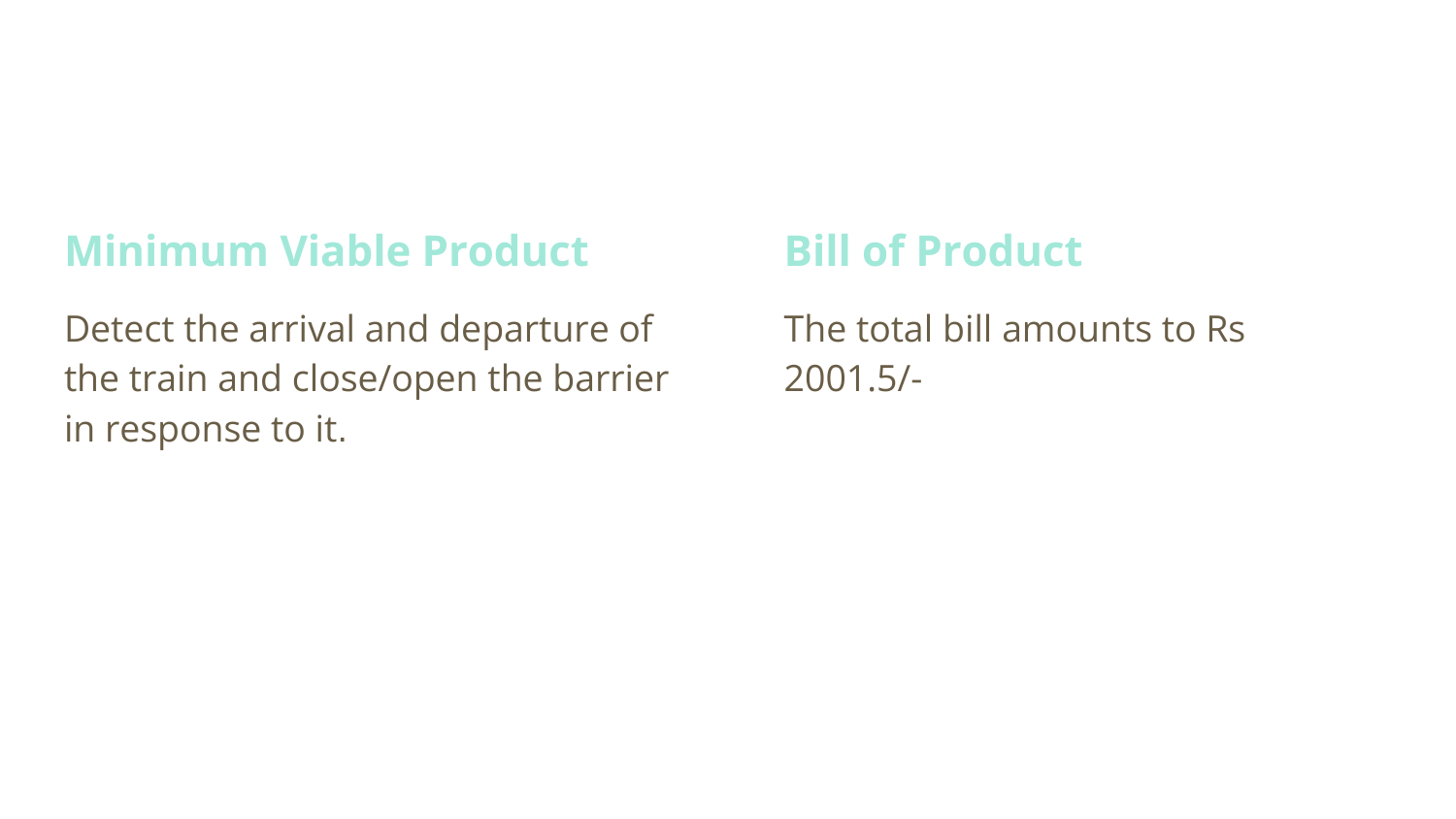

Minimum Viable Product
Detect the arrival and departure of the train and close/open the barrier in response to it.
Bill of Product
The total bill amounts to Rs 2001.5/-